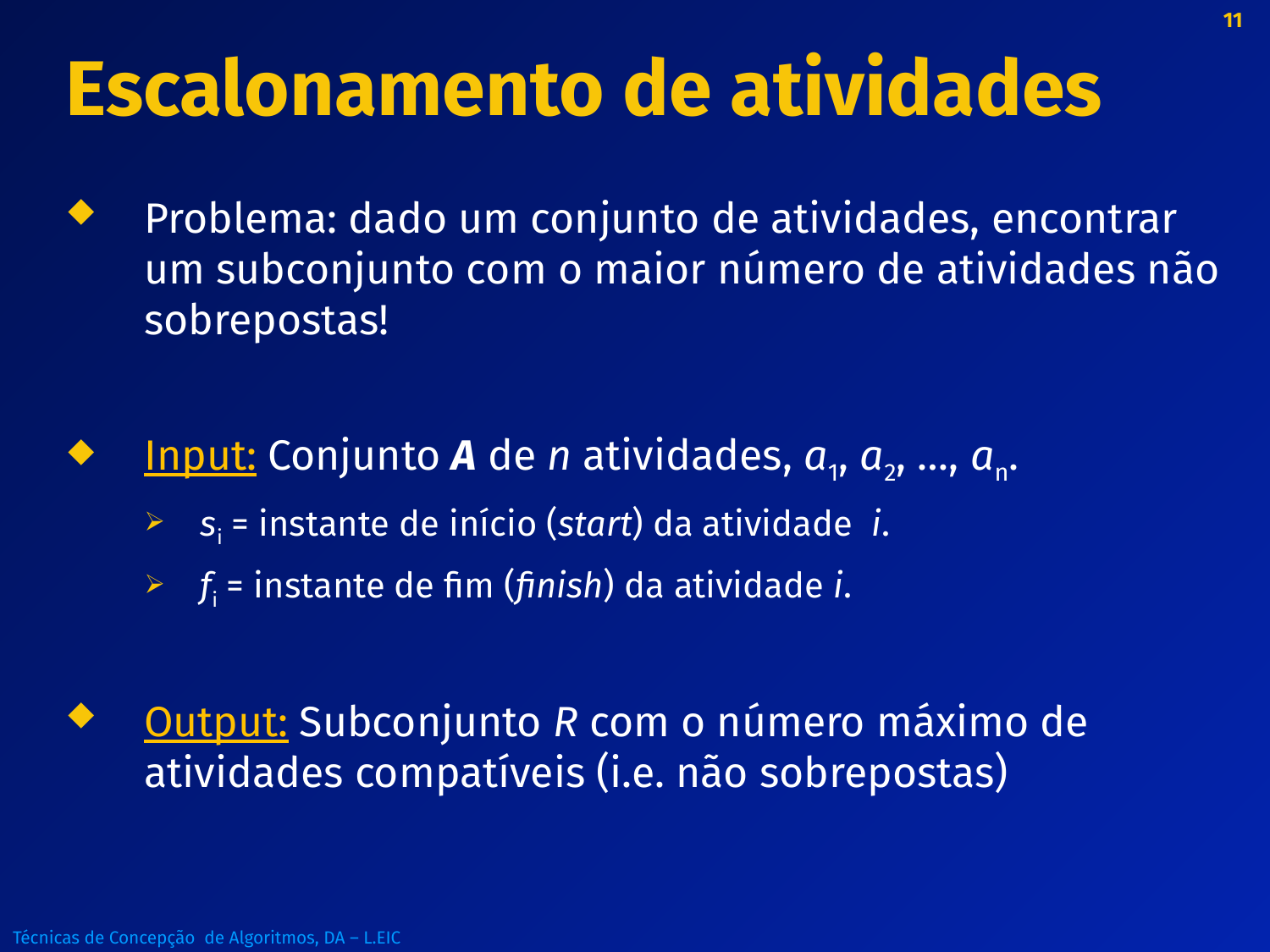

# Escalonamento de atividades
Problema: dado um conjunto de atividades, encontrar um subconjunto com o maior número de atividades não sobrepostas!

Input: Conjunto A de n atividades, a1, a2, …, an.
si = instante de início (start) da atividade  i.
fi = instante de fim (finish) da atividade i.

Output: Subconjunto R com o número máximo de atividades compatíveis (i.e. não sobrepostas)